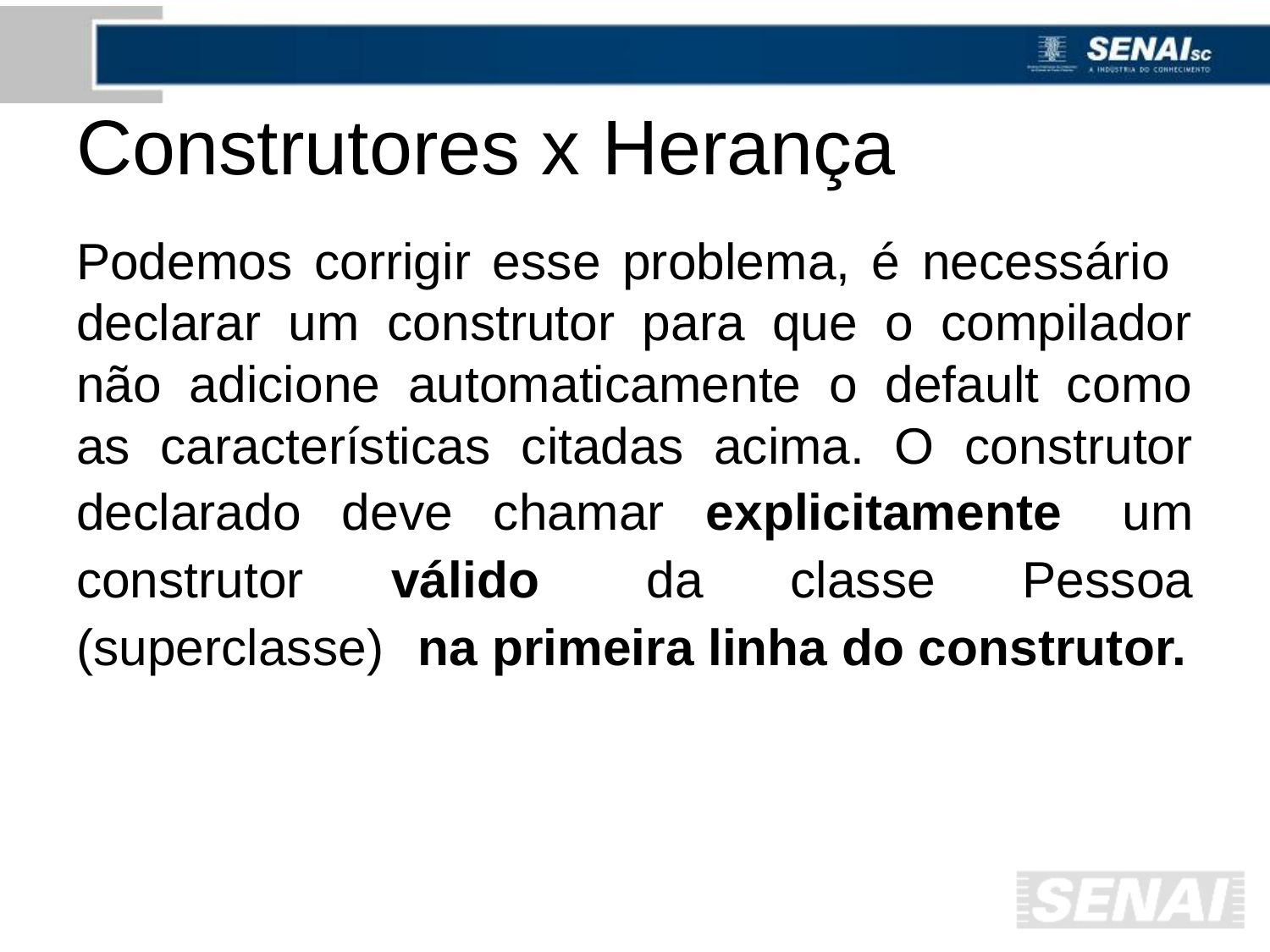

# Construtores x Herança
Podemos corrigir esse problema, é necessário  declarar um construtor para que o compilador não adicione automaticamente o default como as características citadas acima. O construtor declarado deve chamar explicitamente um construtor válido da classe Pessoa (superclasse) na primeira linha do construtor.